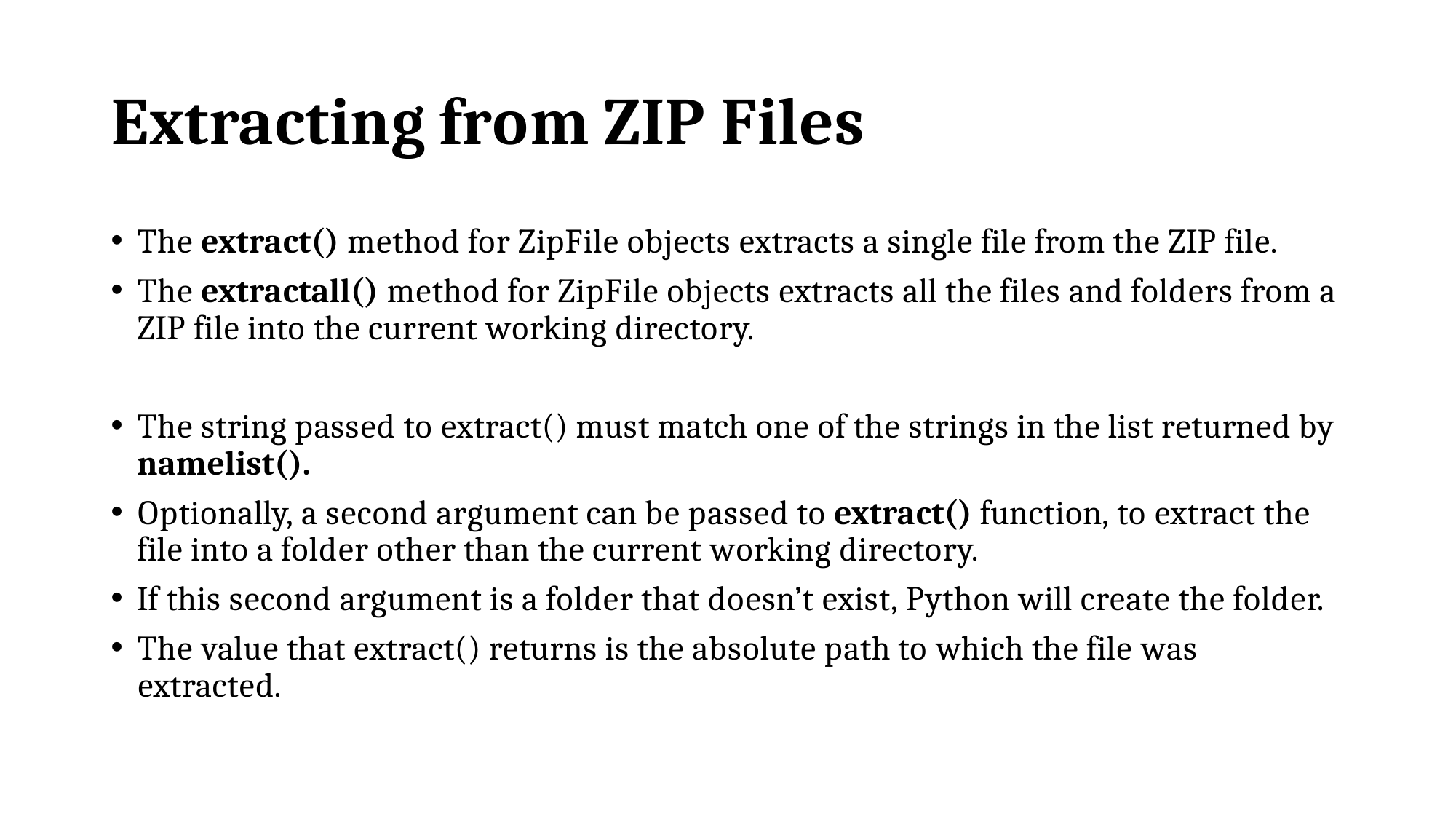

# Extracting from ZIP Files
The extract() method for ZipFile objects extracts a single file from the ZIP file.
The extractall() method for ZipFile objects extracts all the files and folders from a ZIP file into the current working directory.

The string passed to extract() must match one of the strings in the list returned by namelist().
Optionally, a second argument can be passed to extract() function, to extract the file into a folder other than the current working directory.
If this second argument is a folder that doesn’t exist, Python will create the folder.
The value that extract() returns is the absolute path to which the file was extracted.